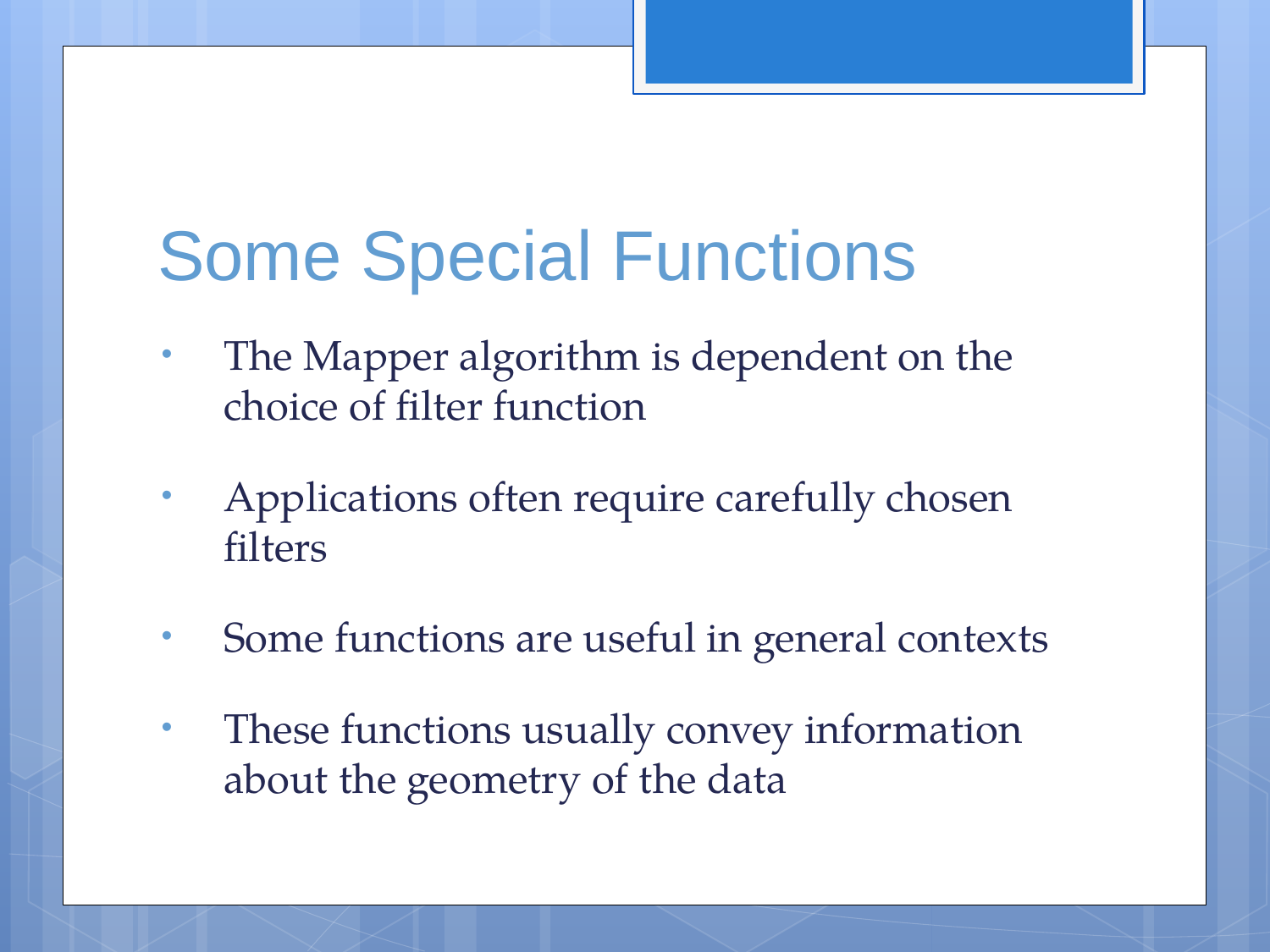

# Some Special Functions
The Mapper algorithm is dependent on the choice of filter function
Applications often require carefully chosen filters
Some functions are useful in general contexts
These functions usually convey information about the geometry of the data